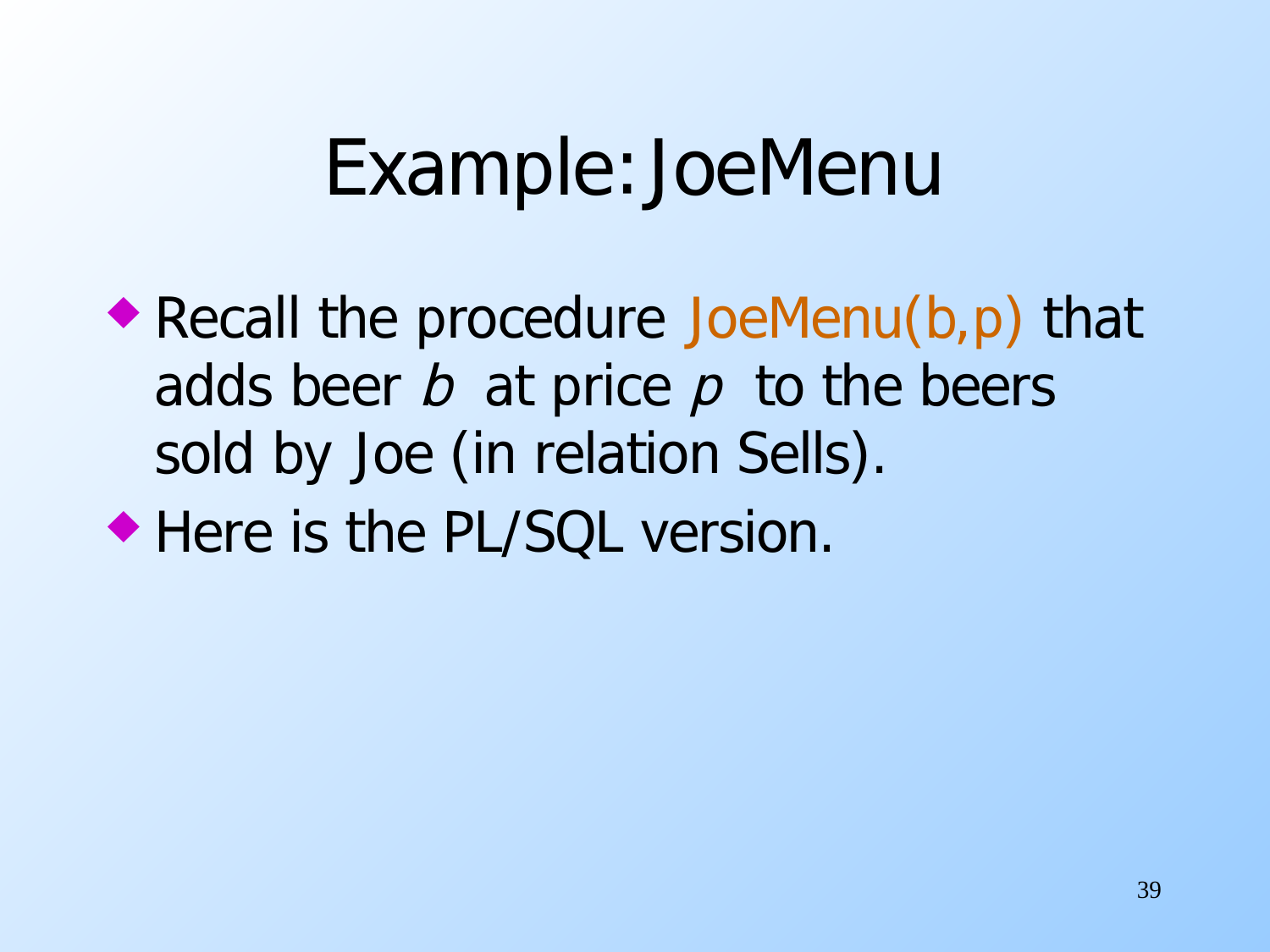

# Example:JoeMenu
Recall the procedure JoeMenu(b,p) that adds beer b  at price p  to the beers sold by Joe (in relation Sells).
Here is the PL/SQL version.
39